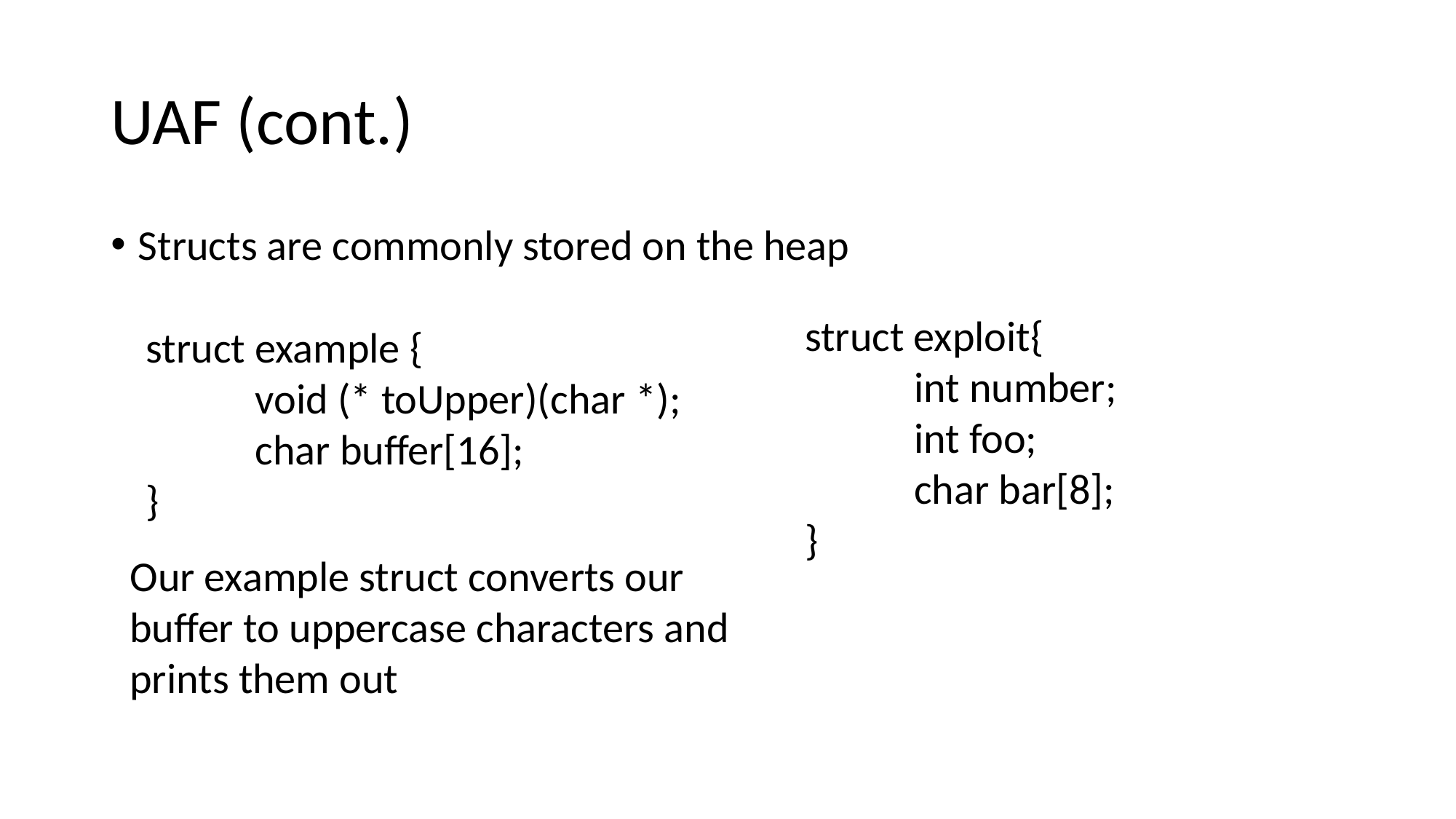

# UAF (cont.)
Structs are commonly stored on the heap

struct exploit{
	int number;
	int foo;
	char bar[8];
}
struct example {
	void (* toUpper)(char *);
	char buffer[16];
}
Our example struct converts our buffer to uppercase characters and prints them out